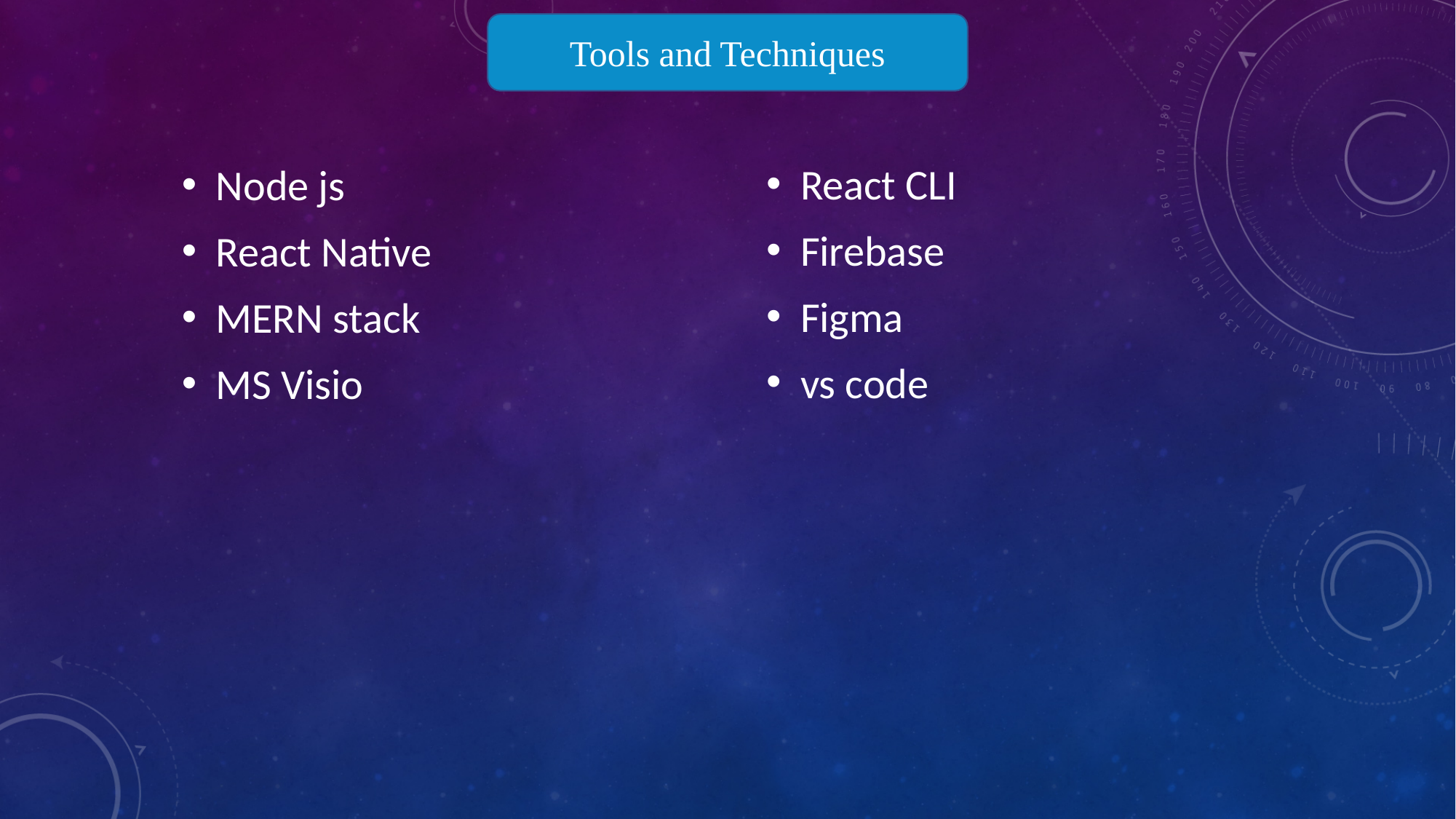

Tools and Techniques
Node js
React Native
MERN stack
MS Visio

React CLI
Firebase
Figma
vs code